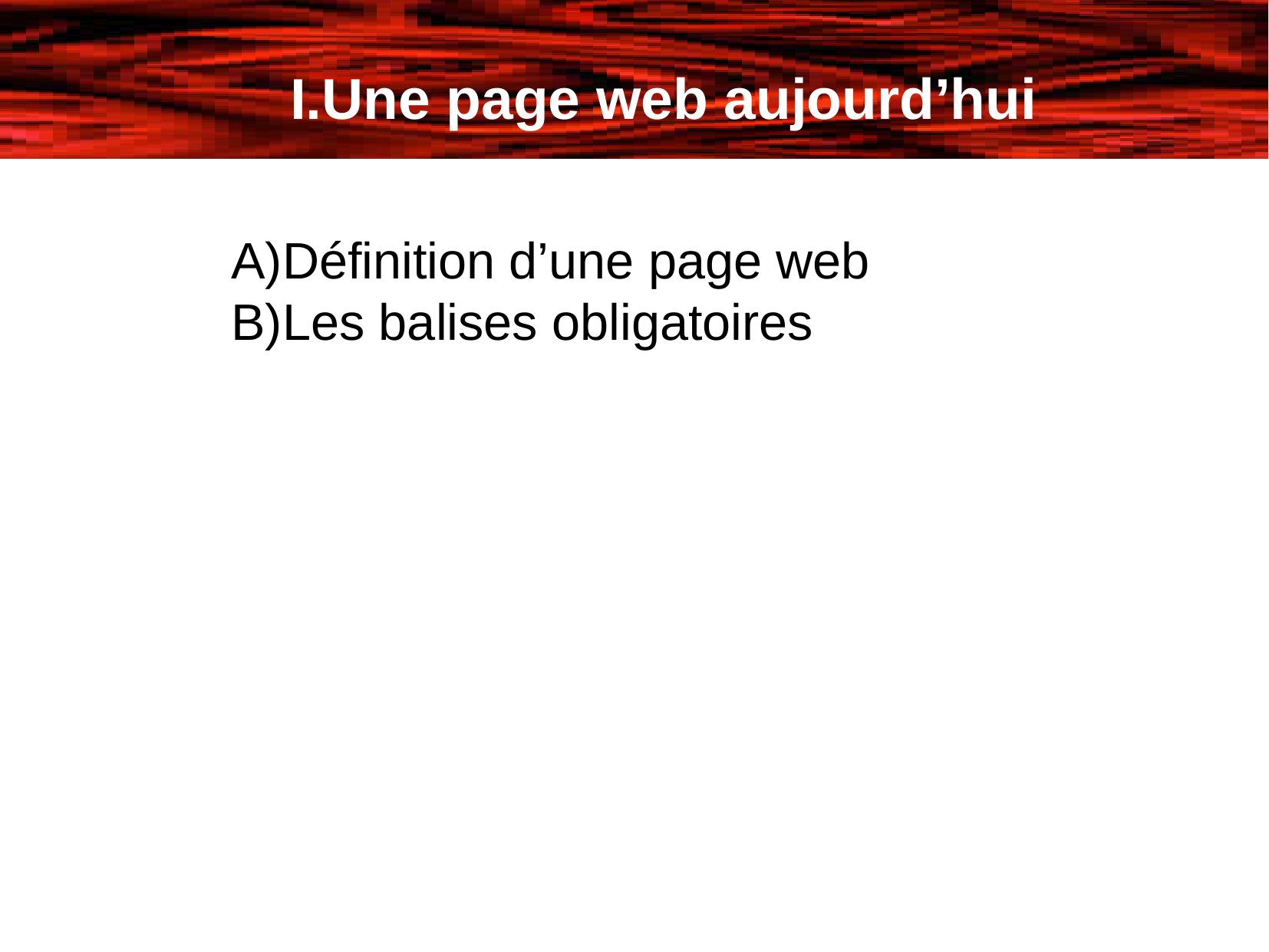

Une page web aujourd’hui
Définition d’une page web
Les balises obligatoires